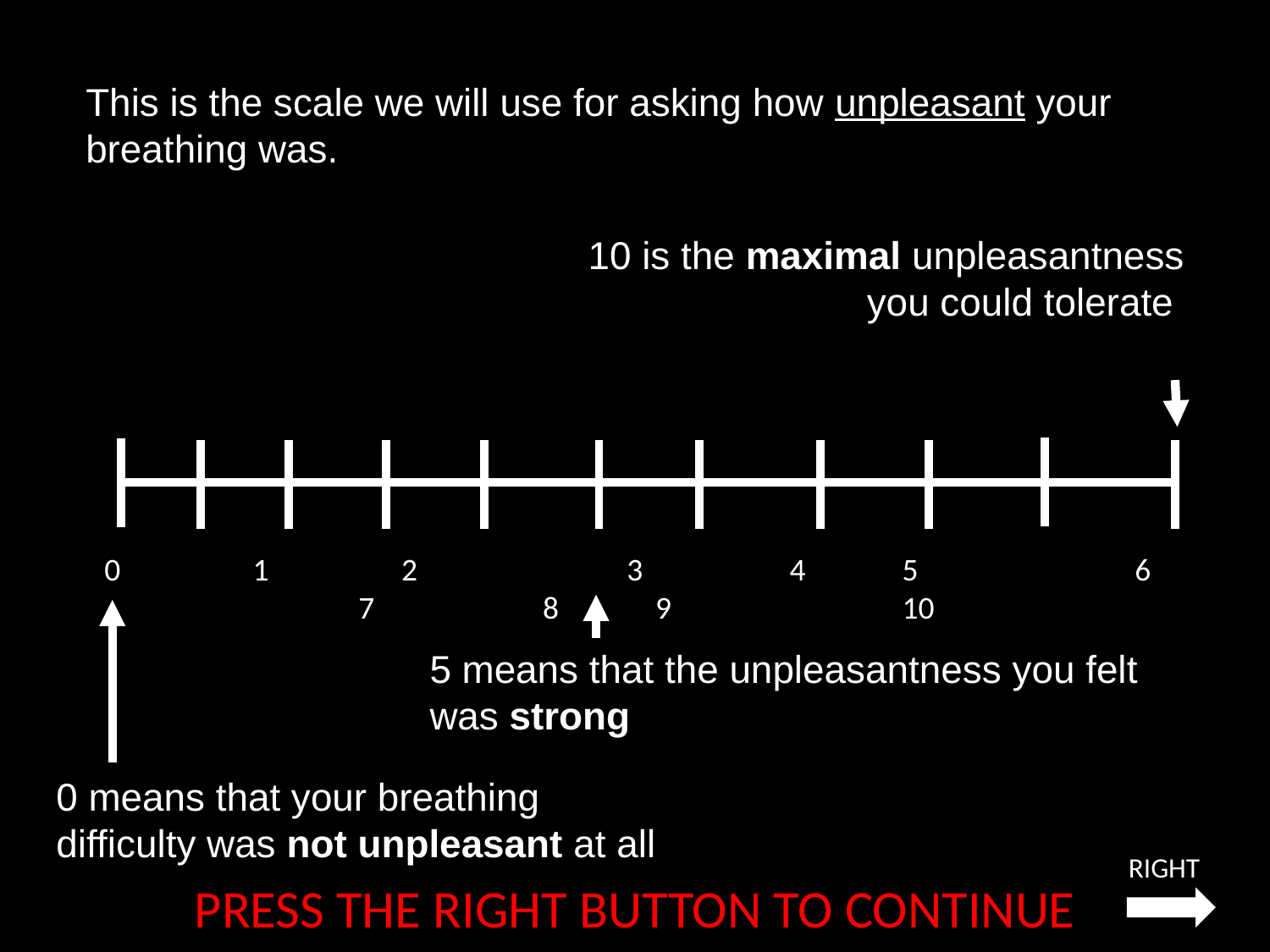

This is the scale we will use for asking how unpleasant your breathing was.
10 is the maximal unpleasantness you could tolerate
0	   1	      2		  3	       4	     5		  6		7	        8	      9	        	     10
5 means that the unpleasantness you felt was strong
0 means that your breathing difficulty was not unpleasant at all
RIGHT
PRESS THE RIGHT BUTTON TO CONTINUE